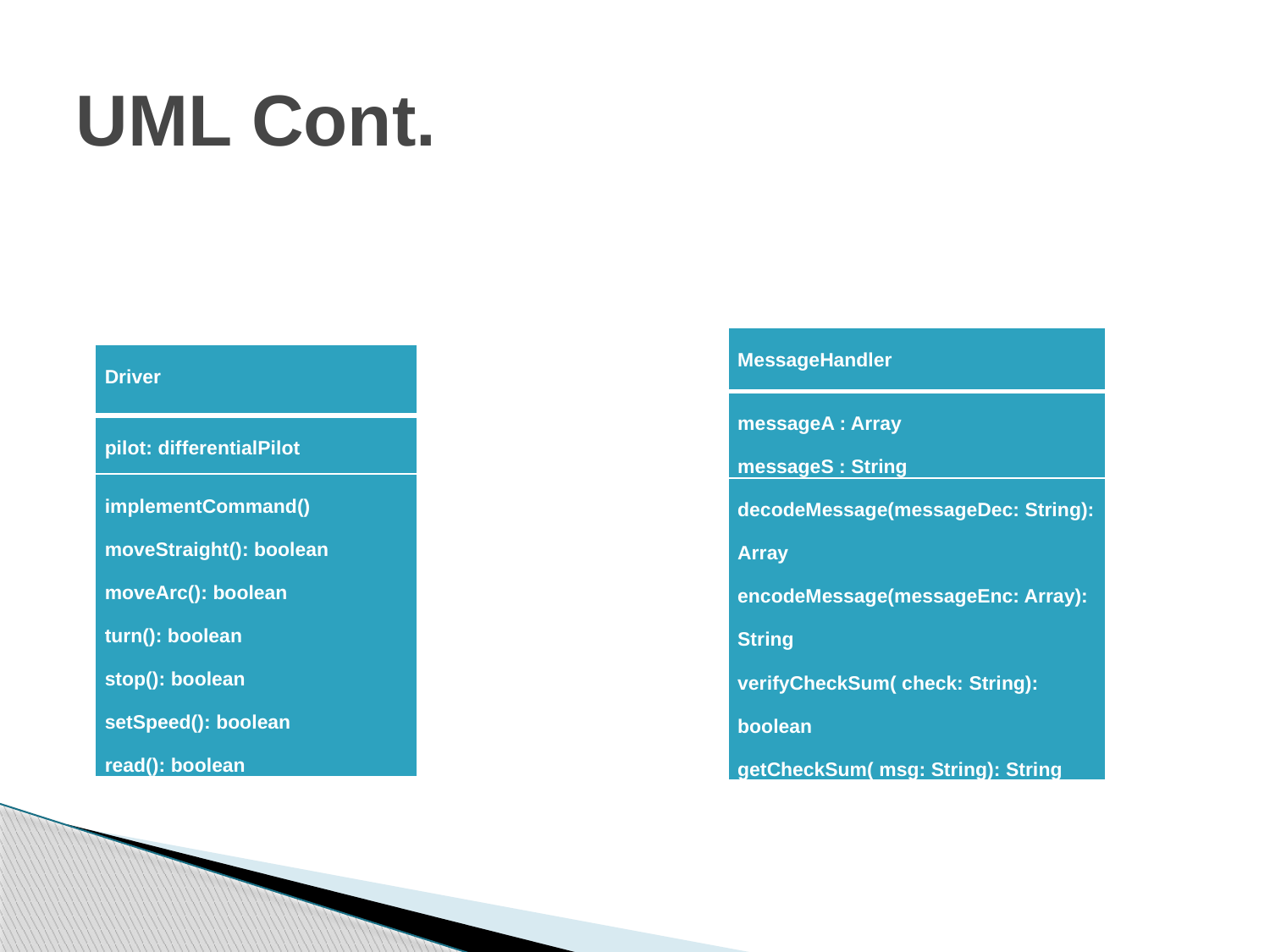

# UML Cont.
| MessageHandler |
| --- |
| messageA : Array messageS : String |
| decodeMessage(messageDec: String): Array encodeMessage(messageEnc: Array): String verifyCheckSum( check: String): boolean getCheckSum( msg: String): String |
| Driver |
| --- |
| pilot: differentialPilot |
| implementCommand() moveStraight(): boolean moveArc(): boolean turn(): boolean stop(): boolean setSpeed(): boolean read(): boolean |